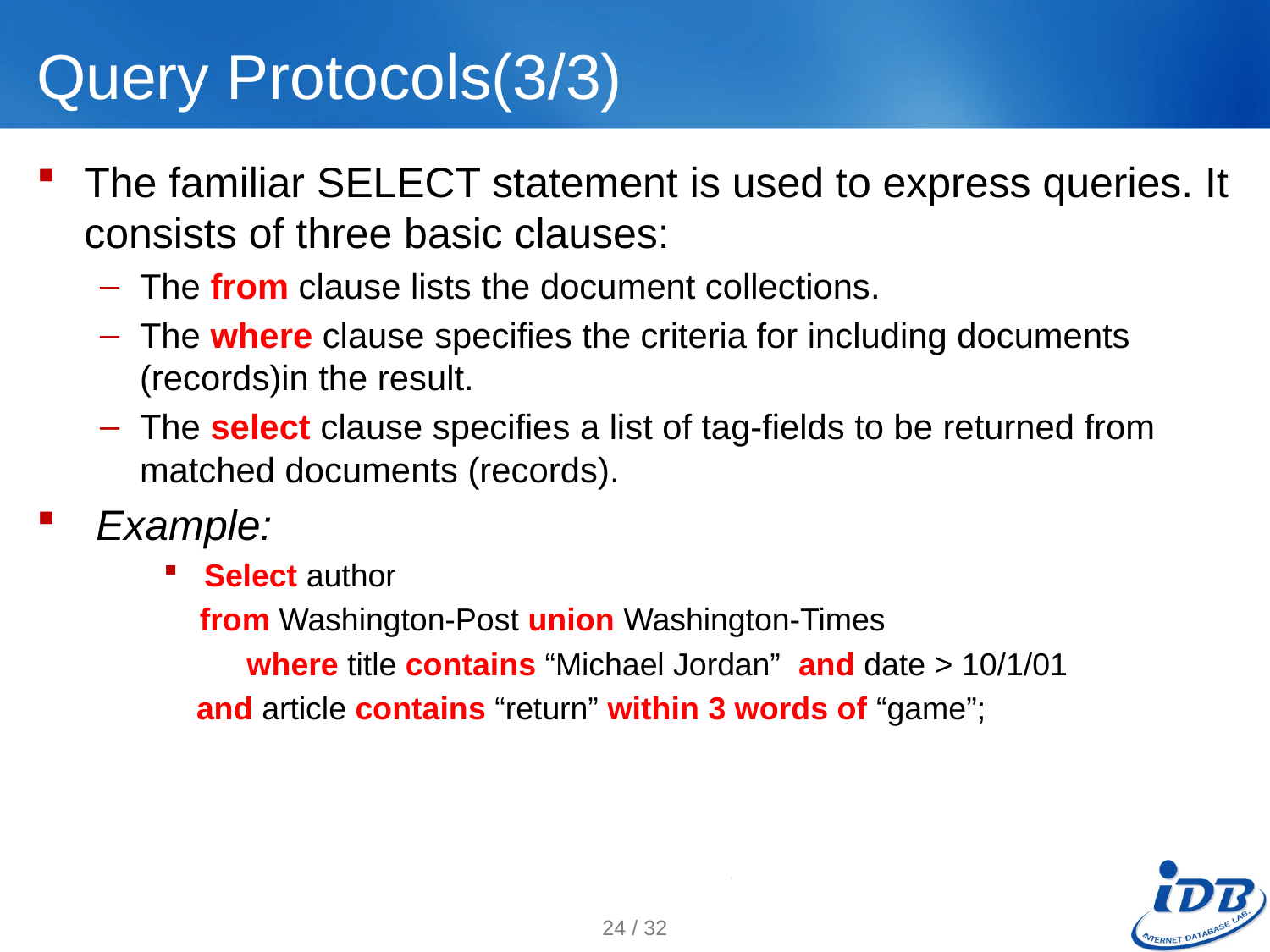

# Query Protocols(3/3)
The familiar SELECT statement is used to express queries. It consists of three basic clauses:
The from clause lists the document collections.
The where clause specifies the criteria for including documents (records)in the result.
The select clause specifies a list of tag-fields to be returned from matched documents (records).
 Example:
 Select author
   	             from Washington-Post union Washington-Times
	  	    where title contains “Michael Jordan”  and date > 10/1/01
                  and article contains “return” within 3 words of “game”;
24